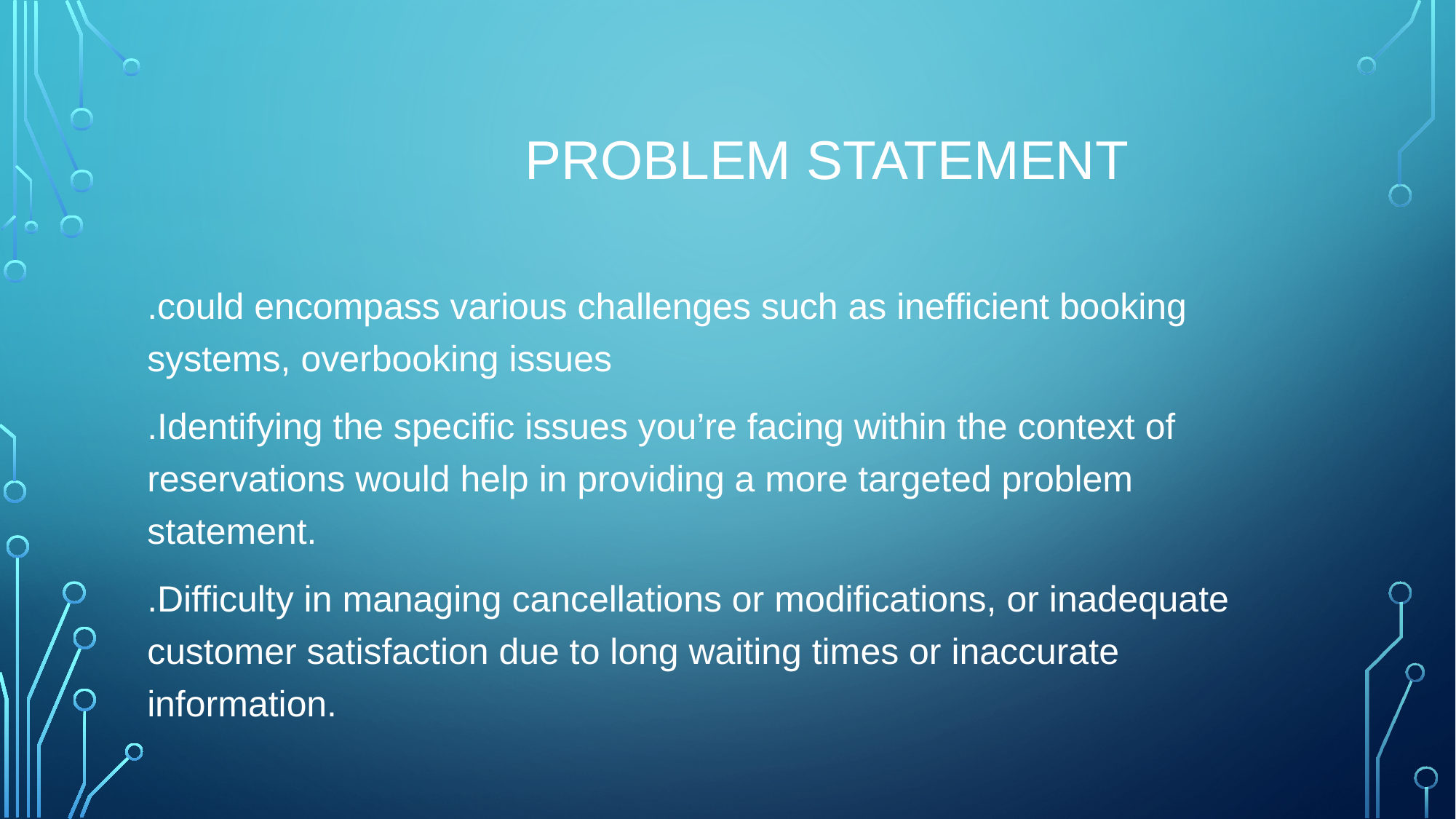

# Problem statement
.could encompass various challenges such as inefficient booking systems, overbooking issues
.Identifying the specific issues you’re facing within the context of reservations would help in providing a more targeted problem statement.
.Difficulty in managing cancellations or modifications, or inadequate customer satisfaction due to long waiting times or inaccurate information.